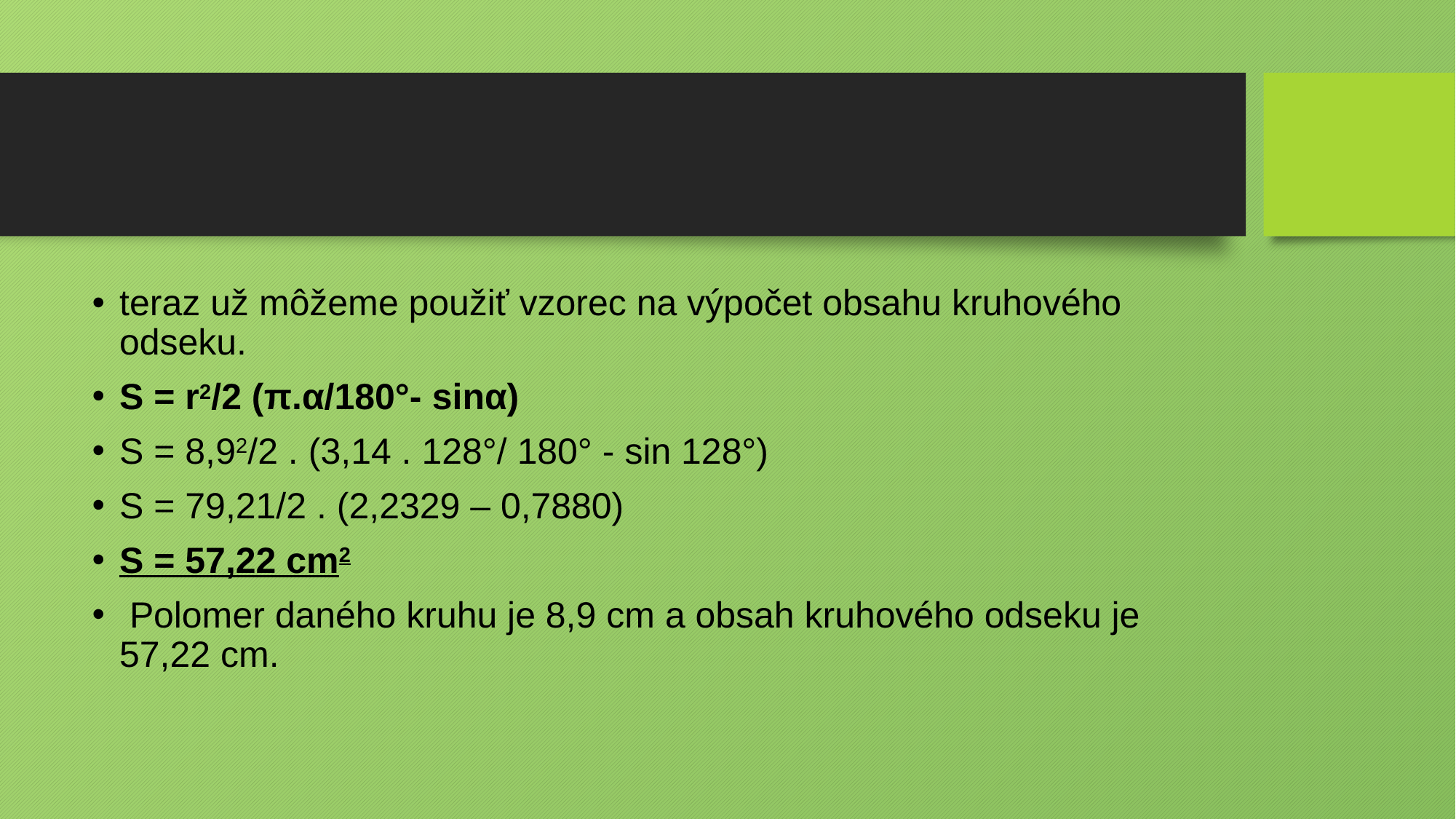

#
teraz už môžeme použiť vzorec na výpočet obsahu kruhového odseku.
S = r2/2 (π.α/180°- sinα)
S = 8,92/2 . (3,14 . 128°/ 180° - sin 128°)
S = 79,21/2 . (2,2329 – 0,7880)
S = 57,22 cm2
 Polomer daného kruhu je 8,9 cm a obsah kruhového odseku je 57,22 cm.